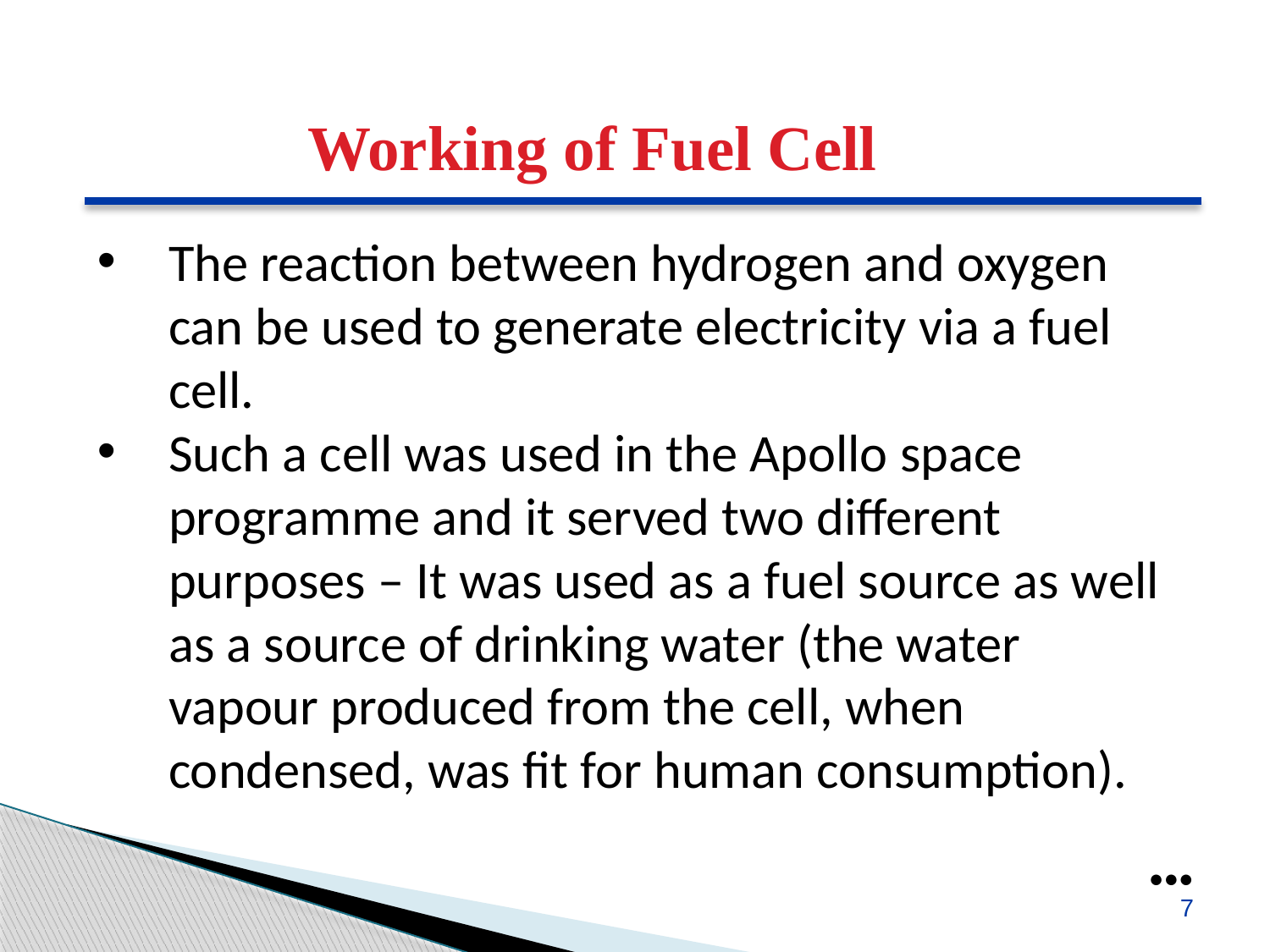

Working of Fuel Cell
The reaction between hydrogen and oxygen can be used to generate electricity via a fuel cell.
Such a cell was used in the Apollo space programme and it served two different purposes – It was used as a fuel source as well as a source of drinking water (the water vapour produced from the cell, when condensed, was fit for human consumption).
●●●
7